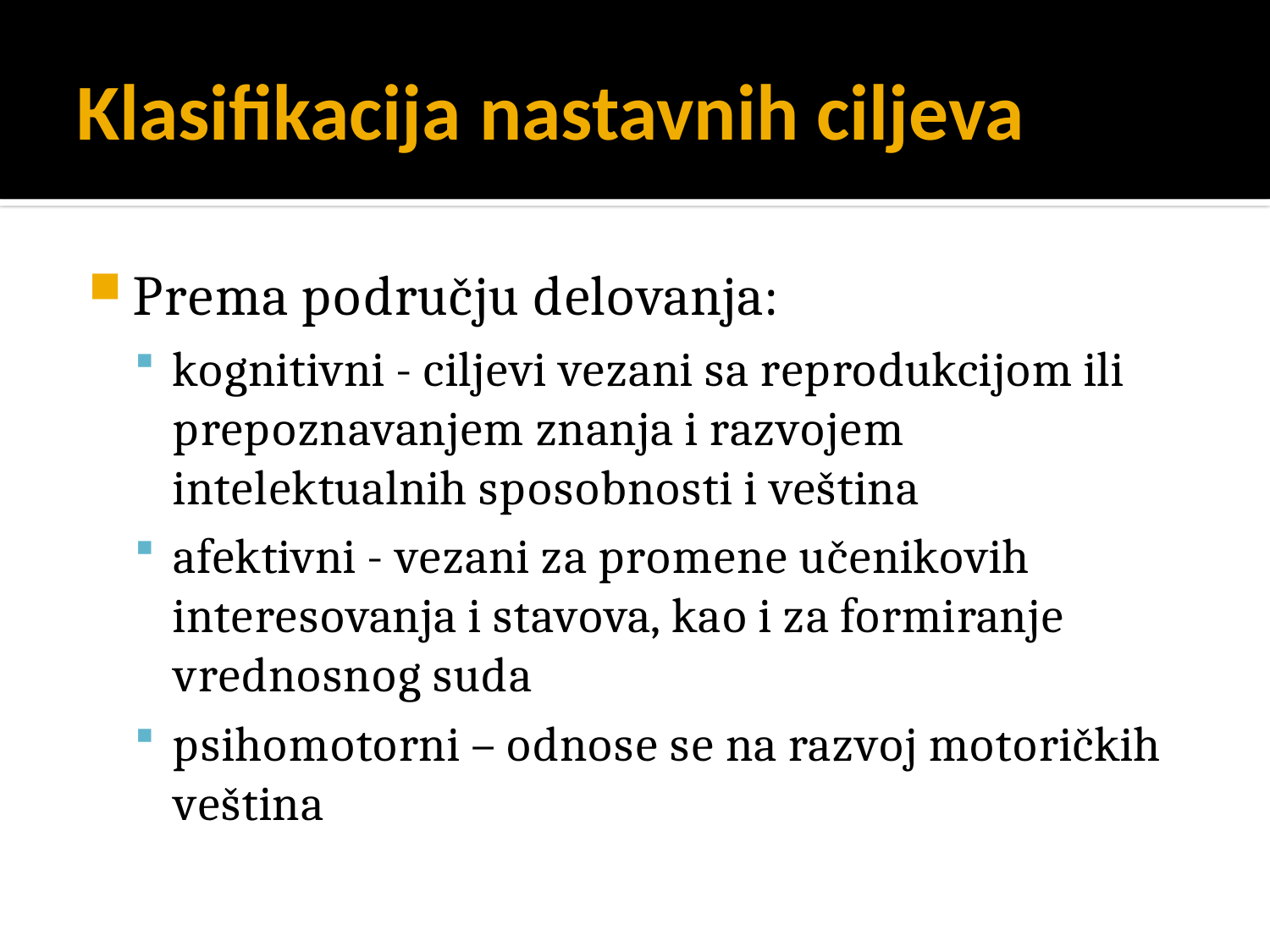

# Klasifikacija nastavnih ciljeva
Prema području delovanja:
kognitivni - ciljevi vezani sa reprodukcijom ili prepoznavanjem znanja i razvojem intelektualnih sposobnosti i veština
afektivni - vezani za promene učenikovih interesovanja i stavova, kao i za formiranje vrednosnog suda
psihomotorni – odnose se na razvoj motoričkih veština